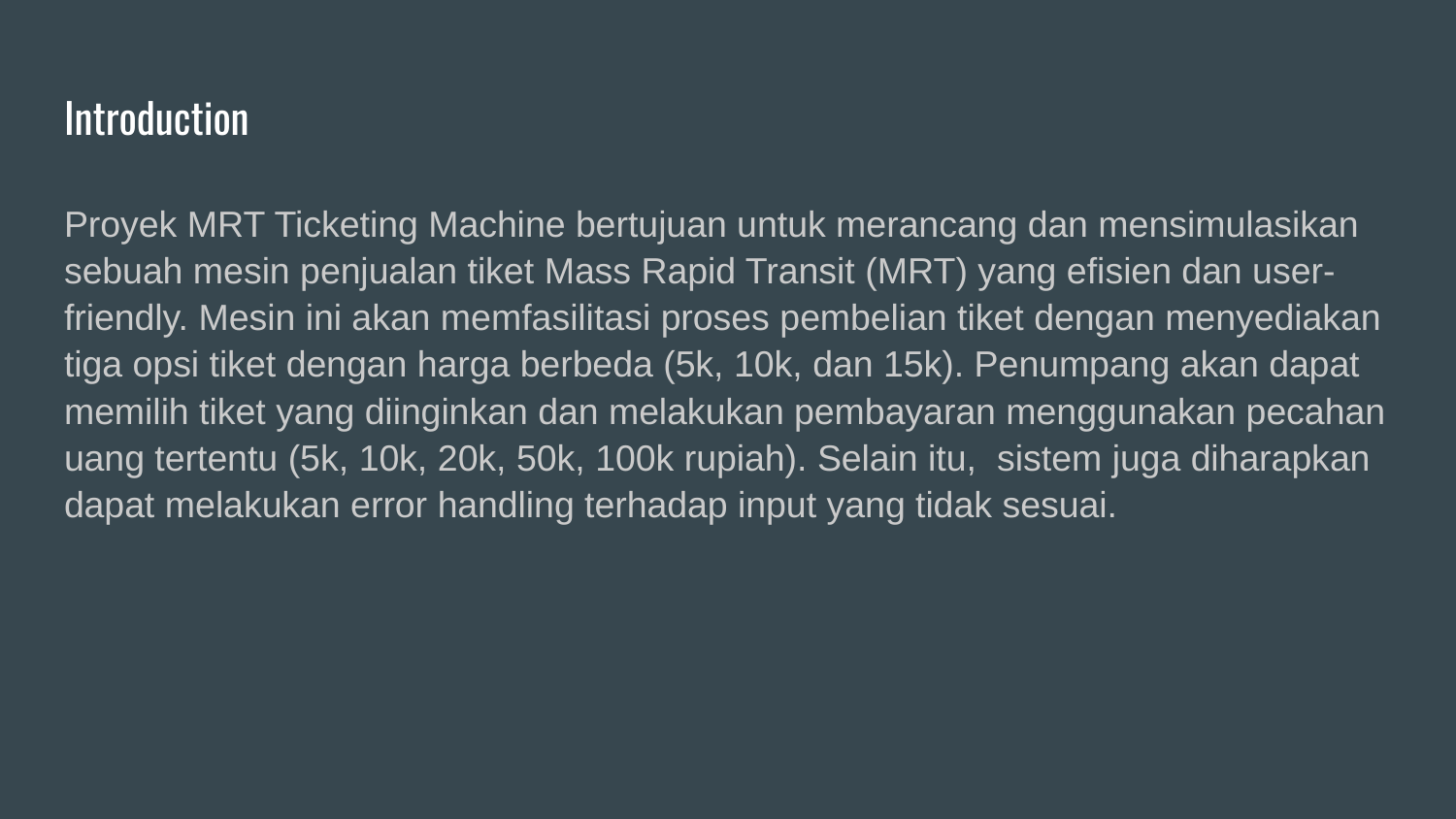

# Introduction
Proyek MRT Ticketing Machine bertujuan untuk merancang dan mensimulasikan sebuah mesin penjualan tiket Mass Rapid Transit (MRT) yang efisien dan user-friendly. Mesin ini akan memfasilitasi proses pembelian tiket dengan menyediakan tiga opsi tiket dengan harga berbeda (5k, 10k, dan 15k). Penumpang akan dapat memilih tiket yang diinginkan dan melakukan pembayaran menggunakan pecahan uang tertentu (5k, 10k, 20k, 50k, 100k rupiah). Selain itu,  sistem juga diharapkan dapat melakukan error handling terhadap input yang tidak sesuai.